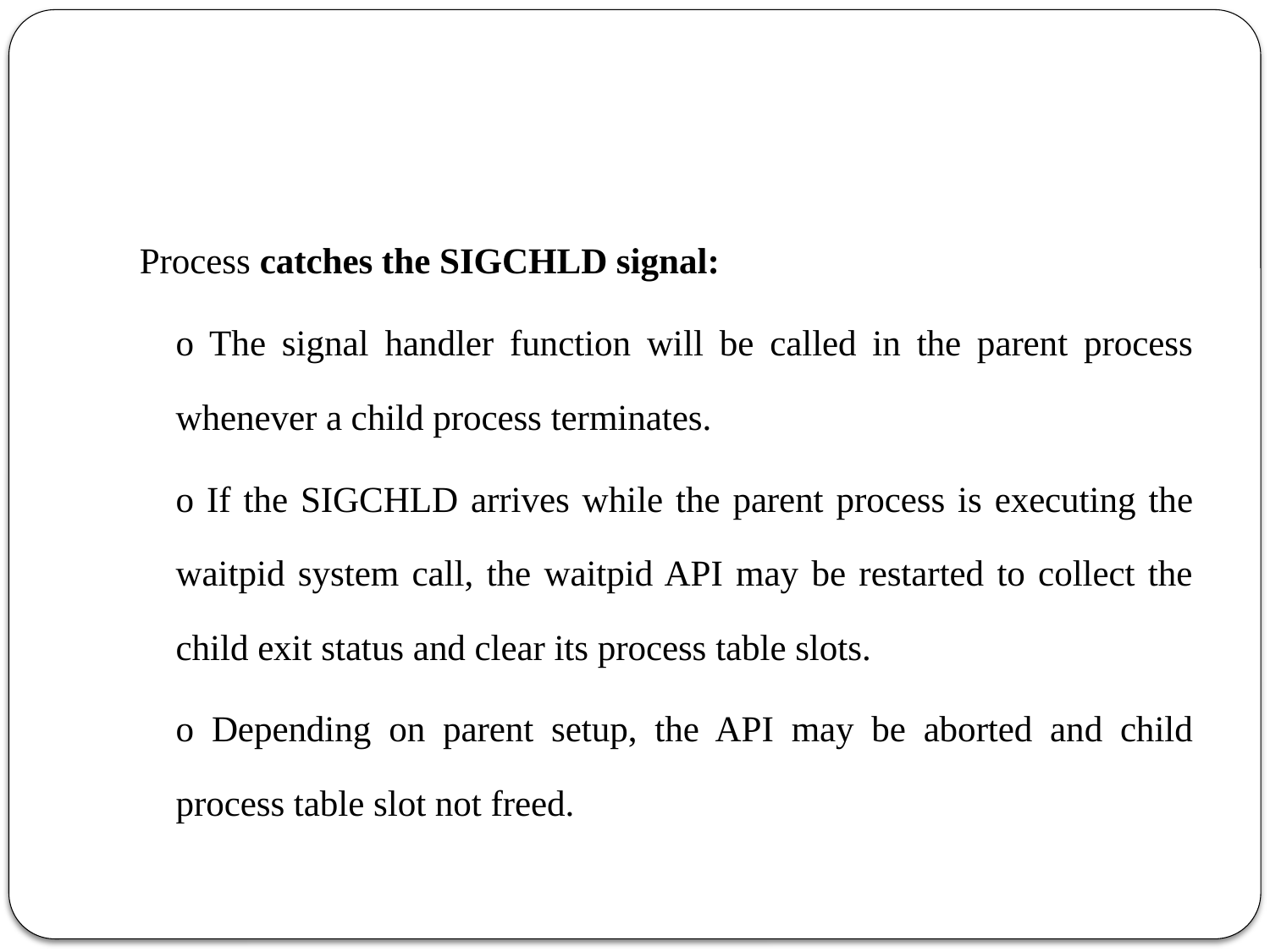

#
Process catches the SIGCHLD signal:
	o The signal handler function will be called in the parent process whenever a child process terminates.
	o If the SIGCHLD arrives while the parent process is executing the waitpid system call, the waitpid API may be restarted to collect the child exit status and clear its process table slots.
	o Depending on parent setup, the API may be aborted and child process table slot not freed.